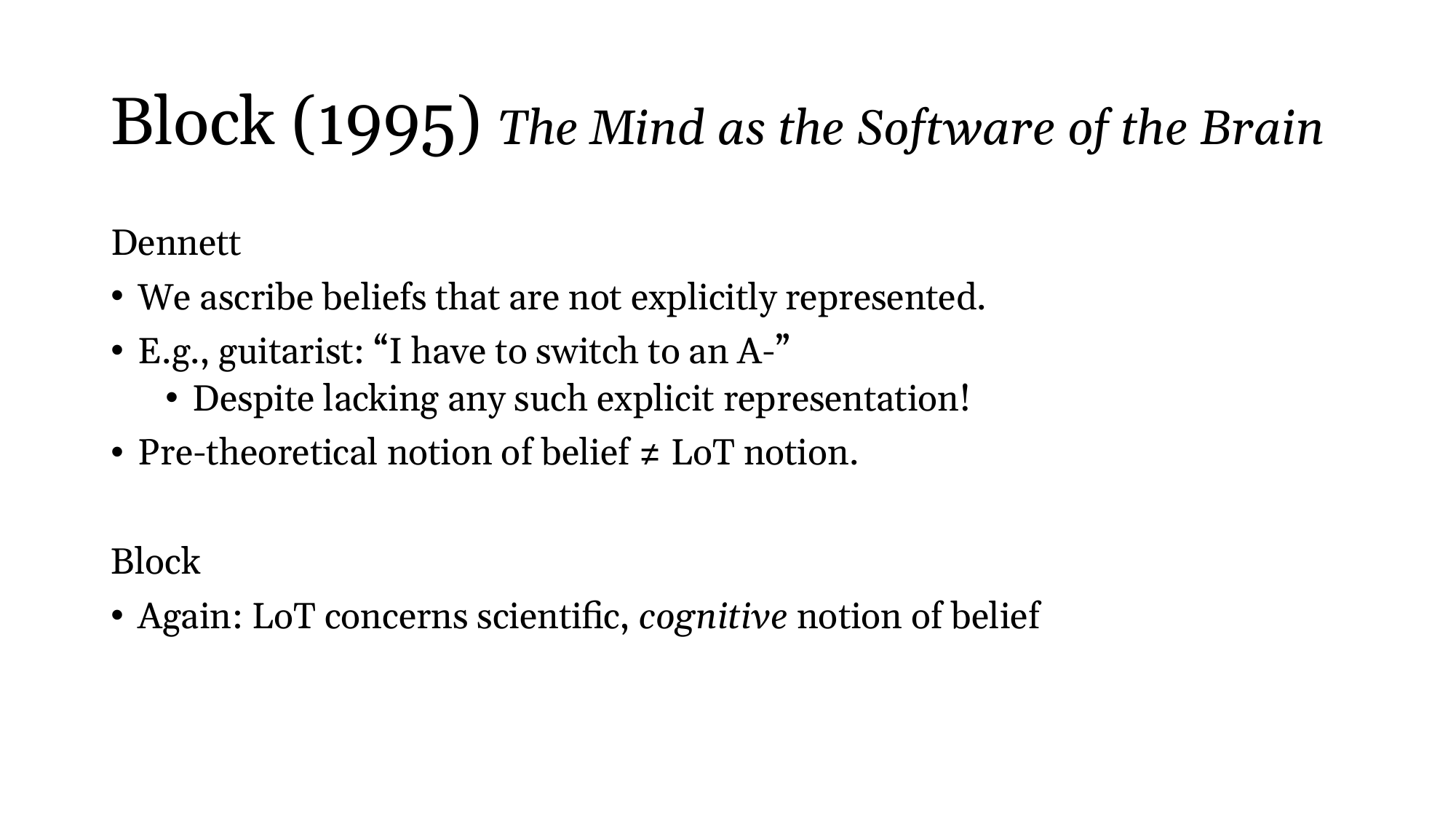

# Block (1995) The Mind as the Software of the Brain
Dennett
We ascribe beliefs that are not explicitly represented.
E.g., guitarist: “I have to switch to an A-”
Despite lacking any such explicit representation!
Pre-theoretical notion of belief ≠ LoT notion.

Block
Again: LoT concerns scientific, cognitive notion of belief